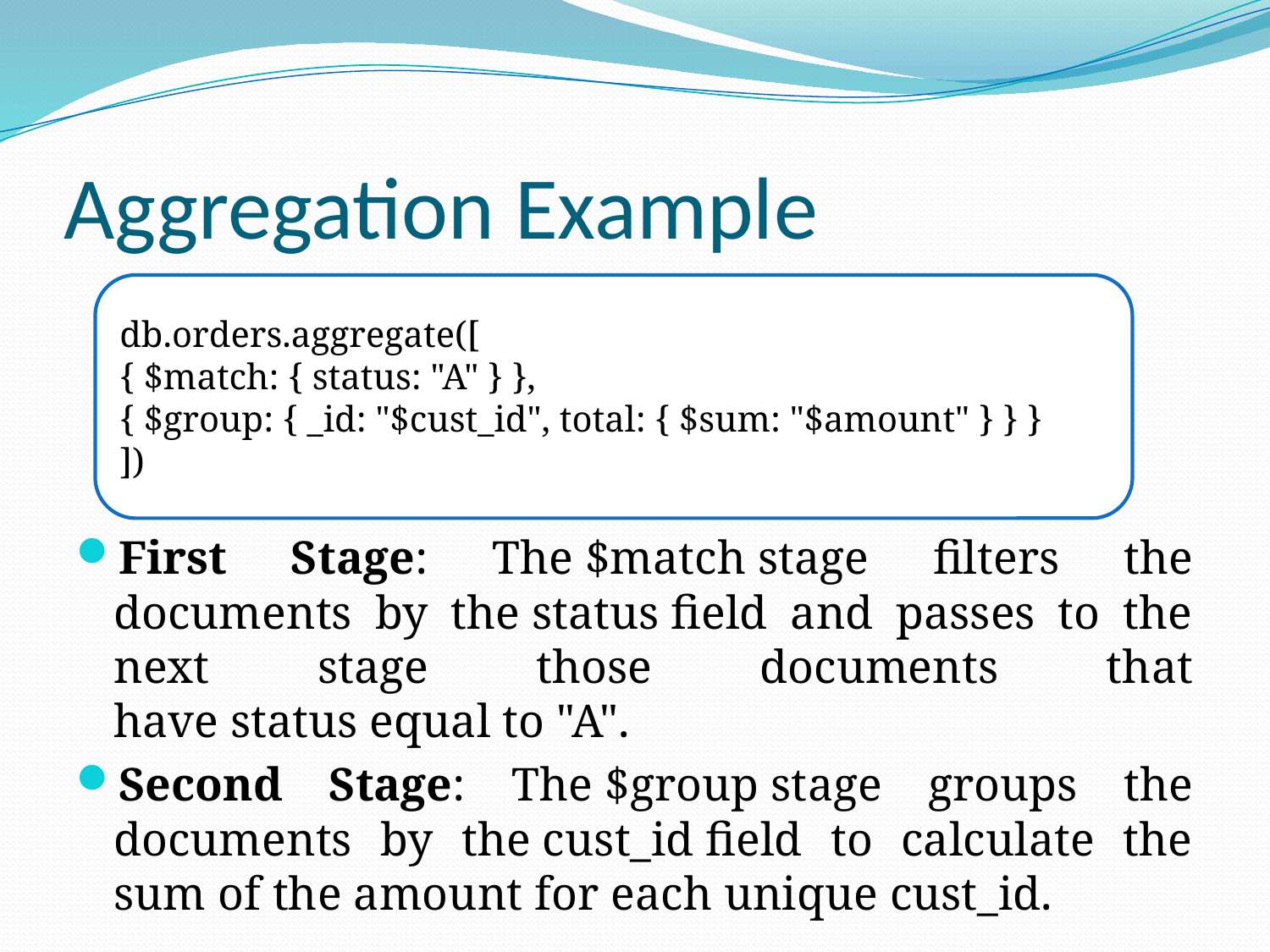

# Aggregation Example

First Stage: The $match stage filters the documents by the status field and passes to the next stage those documents that have status equal to "A".
Second Stage: The $group stage groups the documents by the cust_id field to calculate the sum of the amount for each unique cust_id.

db.orders.aggregate([
{ $match: { status: "A" } },
{ $group: { _id: "$cust_id", total: { $sum: "$amount" } } }
])